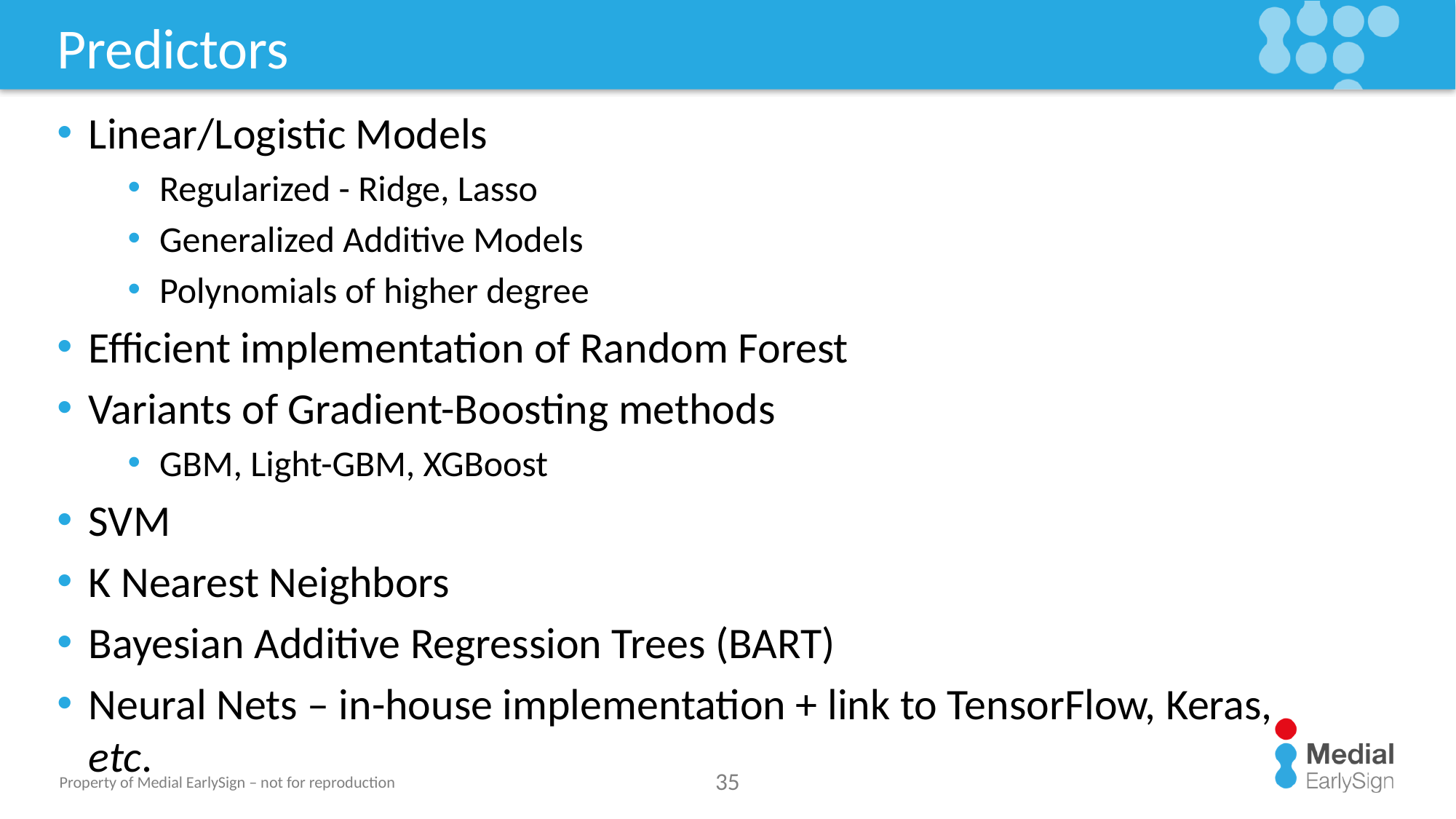

# Predictors
Linear/Logistic Models
Regularized - Ridge, Lasso
Generalized Additive Models
Polynomials of higher degree
Efficient implementation of Random Forest
Variants of Gradient-Boosting methods
GBM, Light-GBM, XGBoost
SVM
K Nearest Neighbors
Bayesian Additive Regression Trees (BART)
Neural Nets – in-house implementation + link to TensorFlow, Keras, etc.